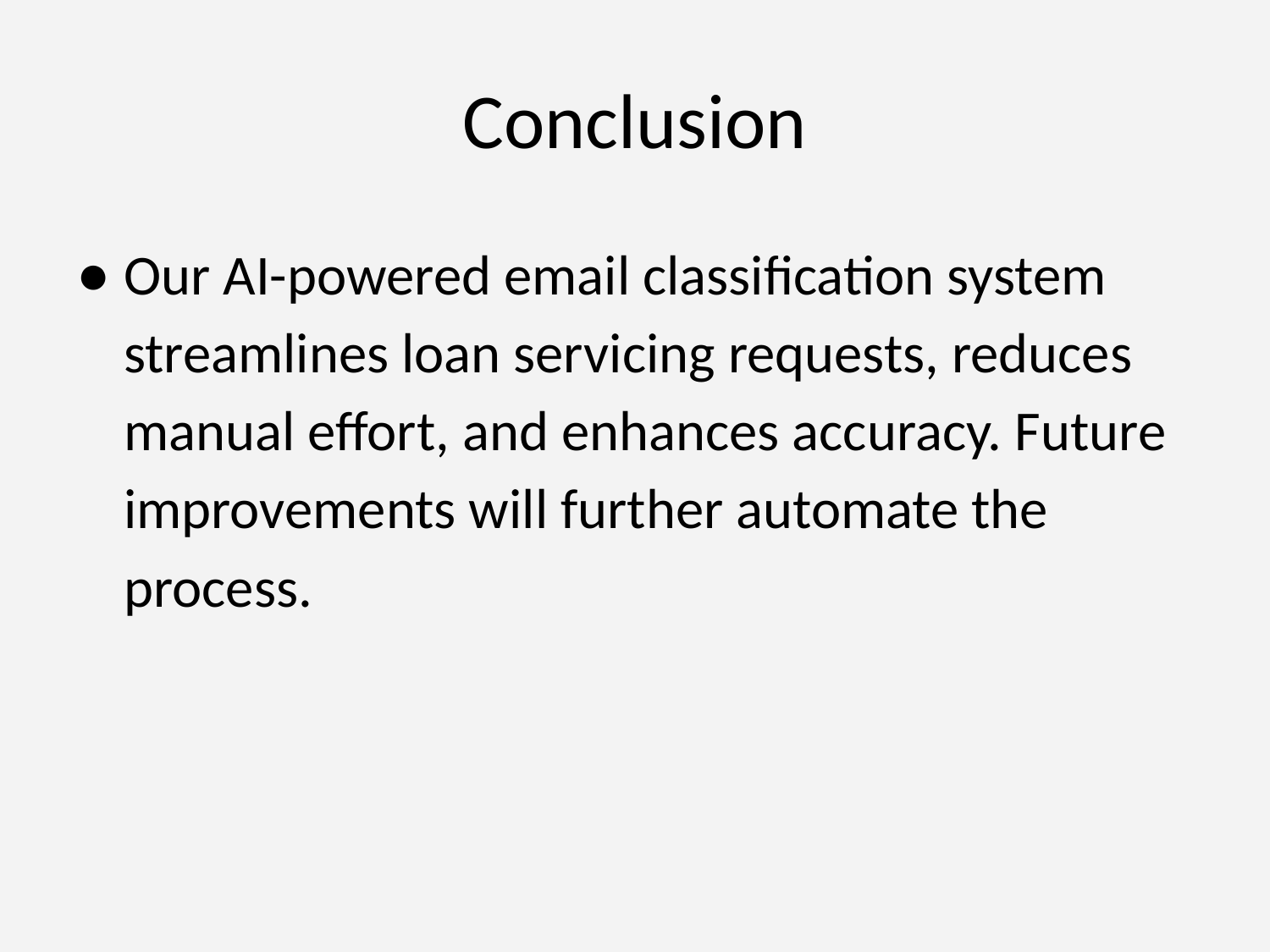

# Conclusion
Our AI-powered email classification system streamlines loan servicing requests, reduces manual effort, and enhances accuracy. Future improvements will further automate the process.